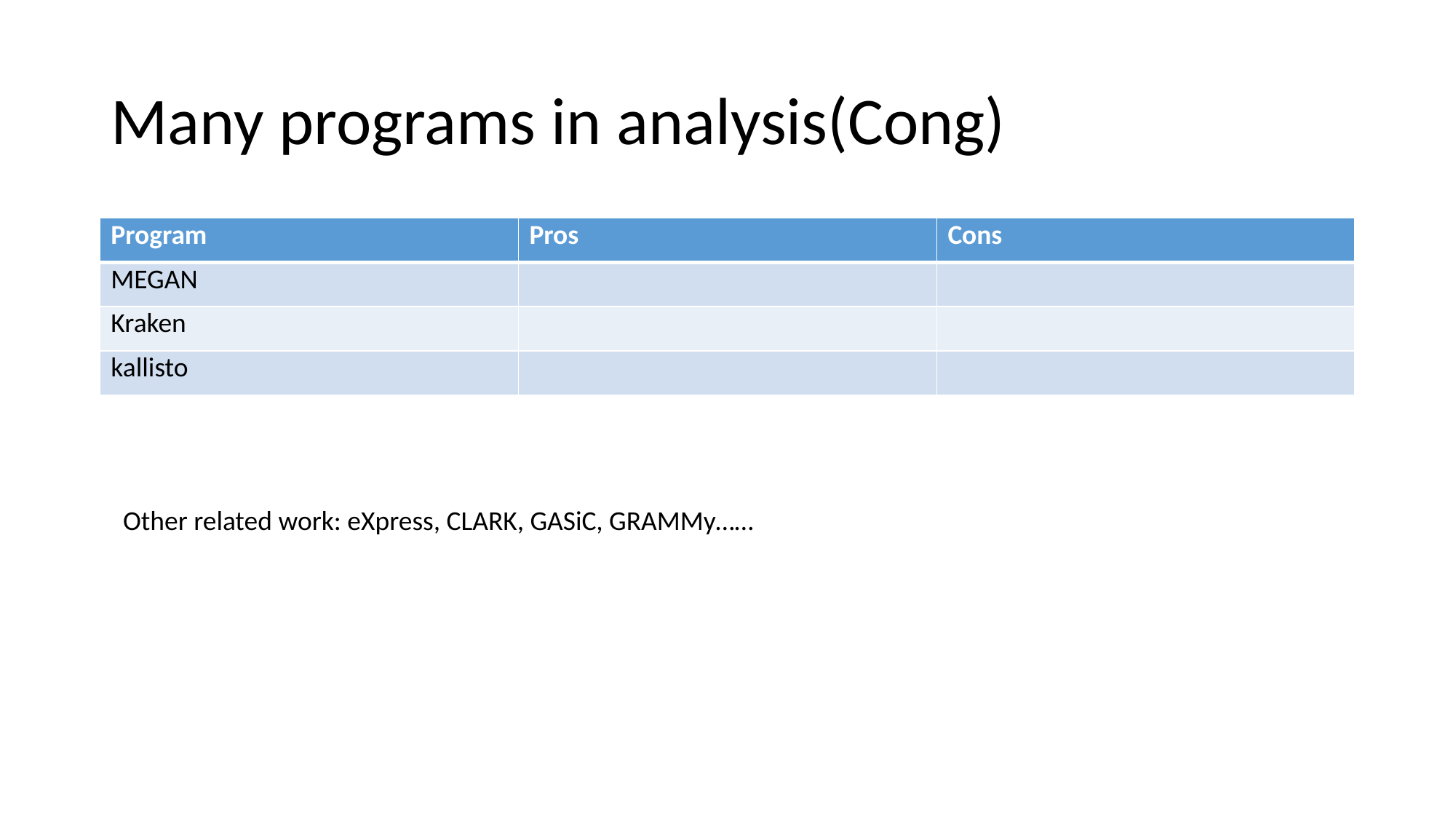

# Many programs in analysis(Cong)
| Program | Pros | Cons |
| --- | --- | --- |
| MEGAN |  |  |
| Kraken |  |  |
| kallisto |  |  |
Other related work: eXpress, CLARK, GASiC, GRAMMy……